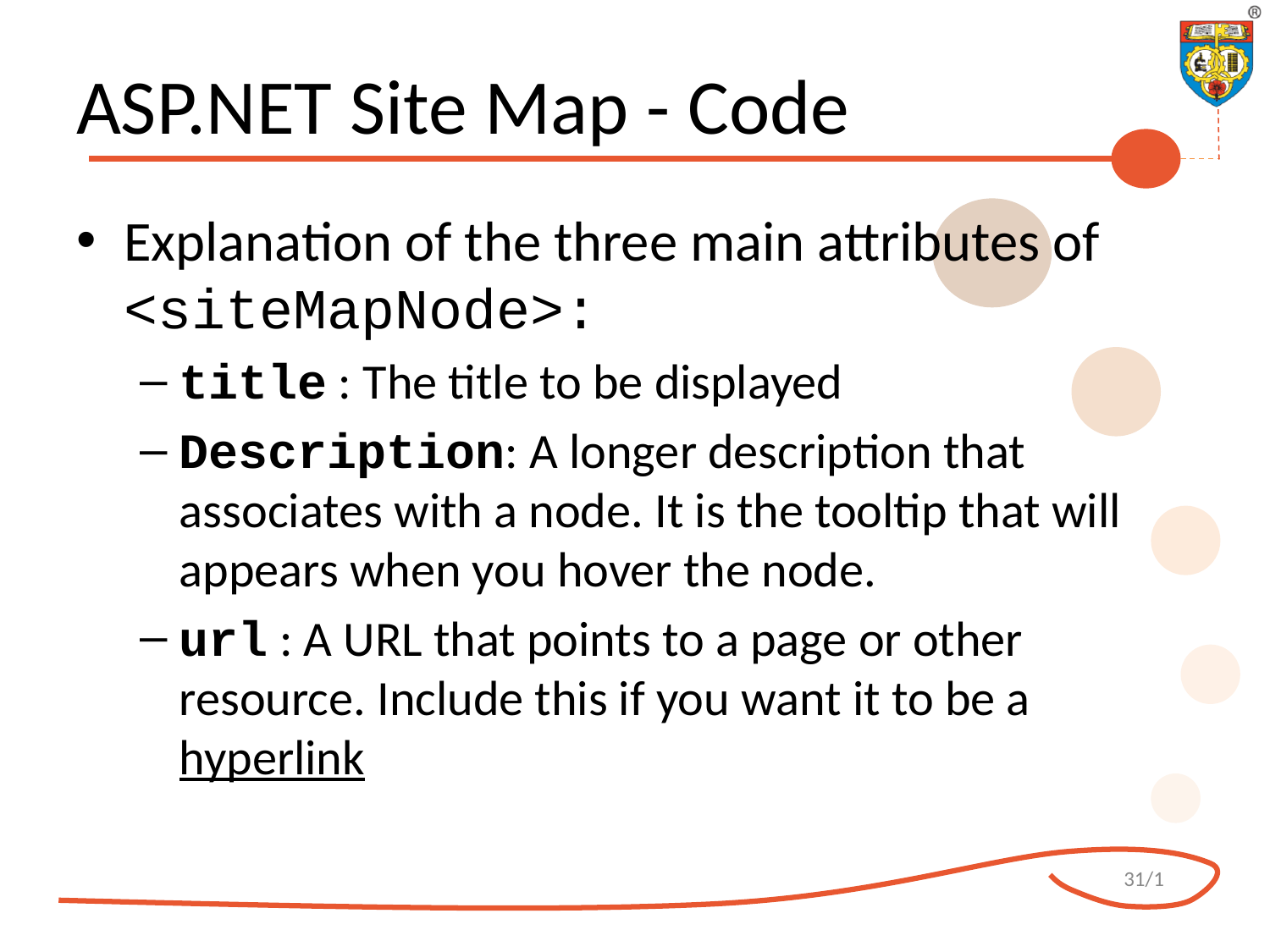

# ASP.NET Site Map - Code
Explanation of the three main attributes of <siteMapNode>:
title : The title to be displayed
Description: A longer description that associates with a node. It is the tooltip that will appears when you hover the node.
url : A URL that points to a page or other resource. Include this if you want it to be a hyperlink